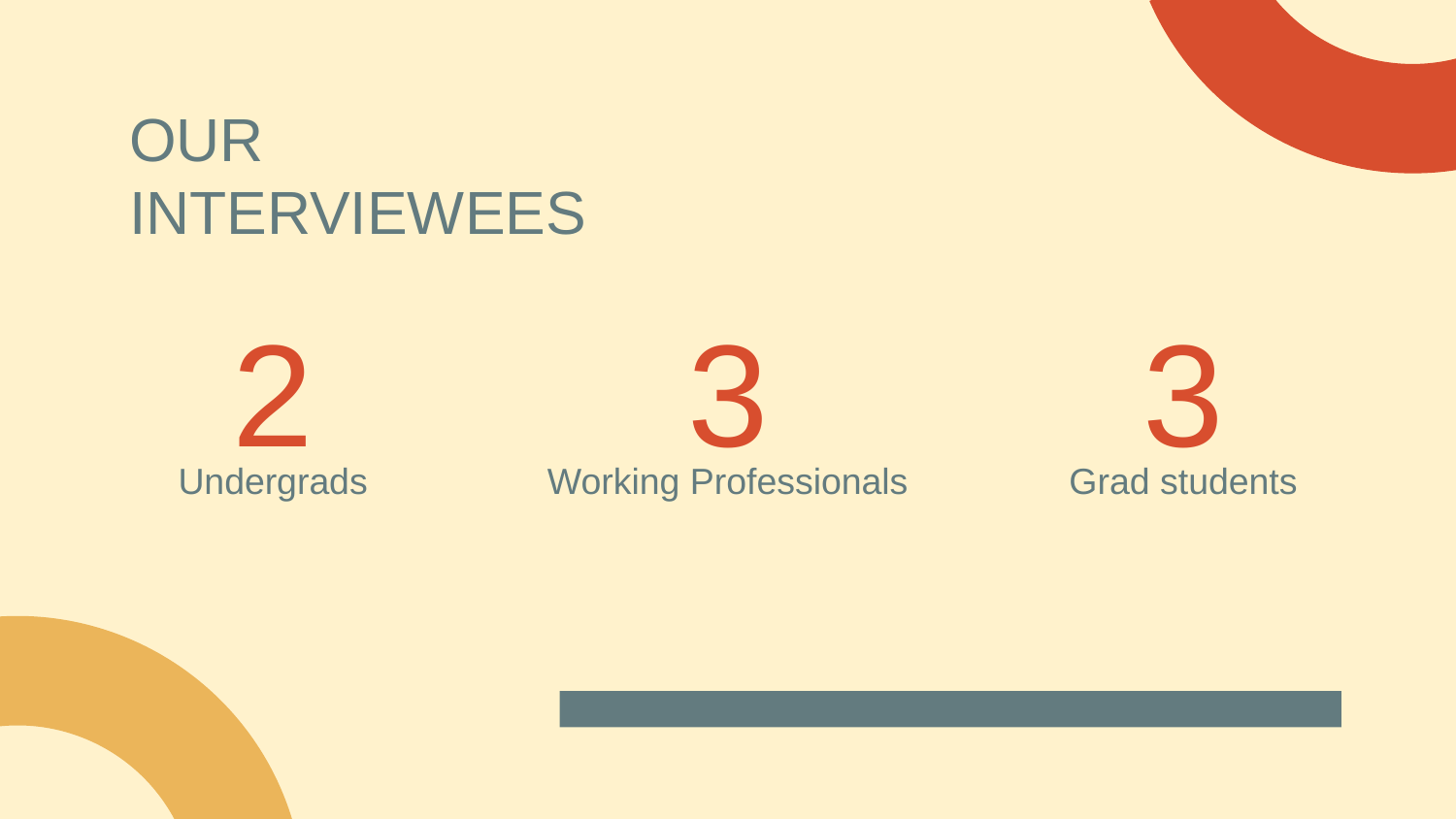

# OUR INTERVIEWEES
2
3
3
Undergrads
Working Professionals
Grad students